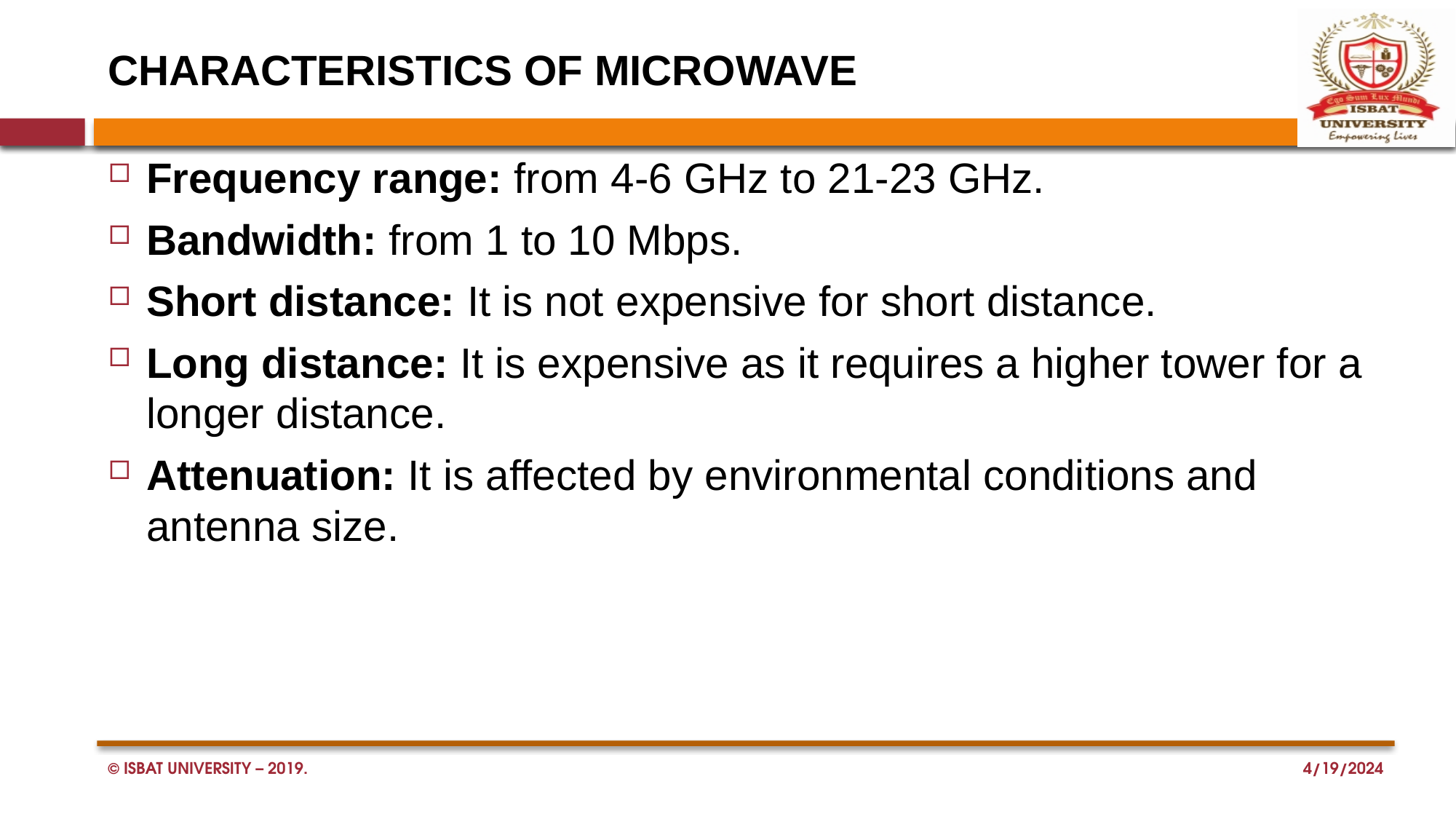

# CHARACTERISTICS OF MICROWAVE
Frequency range: from 4-6 GHz to 21-23 GHz.
Bandwidth: from 1 to 10 Mbps.
Short distance: It is not expensive for short distance.
Long distance: It is expensive as it requires a higher tower for a longer distance.
Attenuation: It is affected by environmental conditions and antenna size.